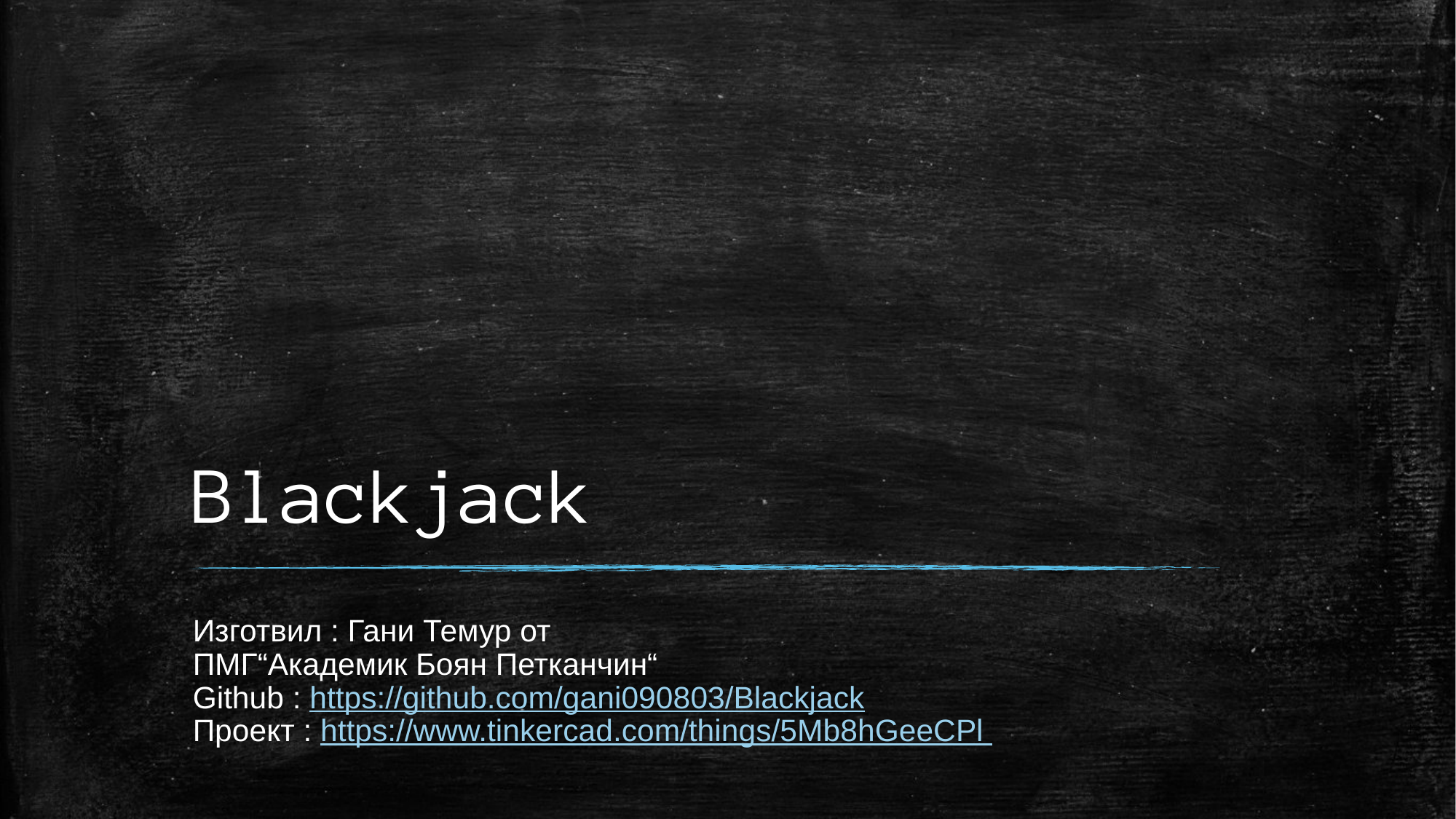

# Blackjack
Изготвил : Гани Темур от
ПМГ“Академик Боян Петканчин“
Github : https://github.com/gani090803/Blackjack
Проект : https://www.tinkercad.com/things/5Mb8hGeeCPl